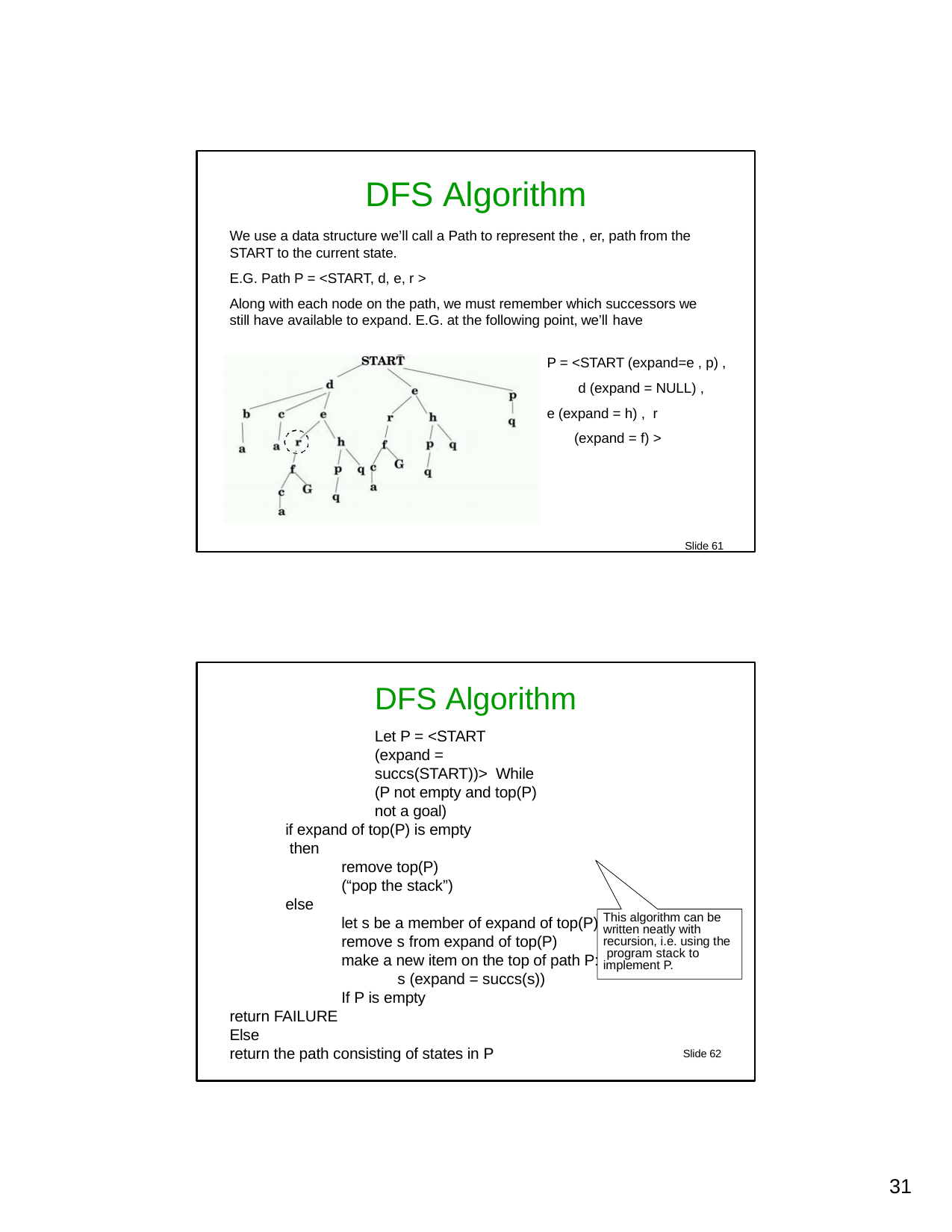

DFS Algorithm
We use a data structure we’ll call a Path to represent the , er, path from the  START to the current state.
E.G. Path P = <START, d, e, r >
Along with each node on the path, we must remember which successors we  still have available to expand. E.G. at the following point, we’ll have

P = <START (expand=e , p) ,  d (expand = NULL) ,
e (expand = h) ,  r (expand = f) >

Slide 61

DFS Algorithm
Let P = <START (expand = succs(START))>  While (P not empty and top(P) not a goal)
if expand of top(P) is empty  then
remove top(P) (“pop the stack”)
else
let s be a member of expand of top(P)  remove s from expand of top(P)
make a new item on the top of path P:  s (expand = succs(s))
If P is empty
return FAILURE
Else
return the path consisting of states in P

This algorithm can be  written neatly with  recursion, i.e. using the  program stack to  implement P.
Slide 62
31